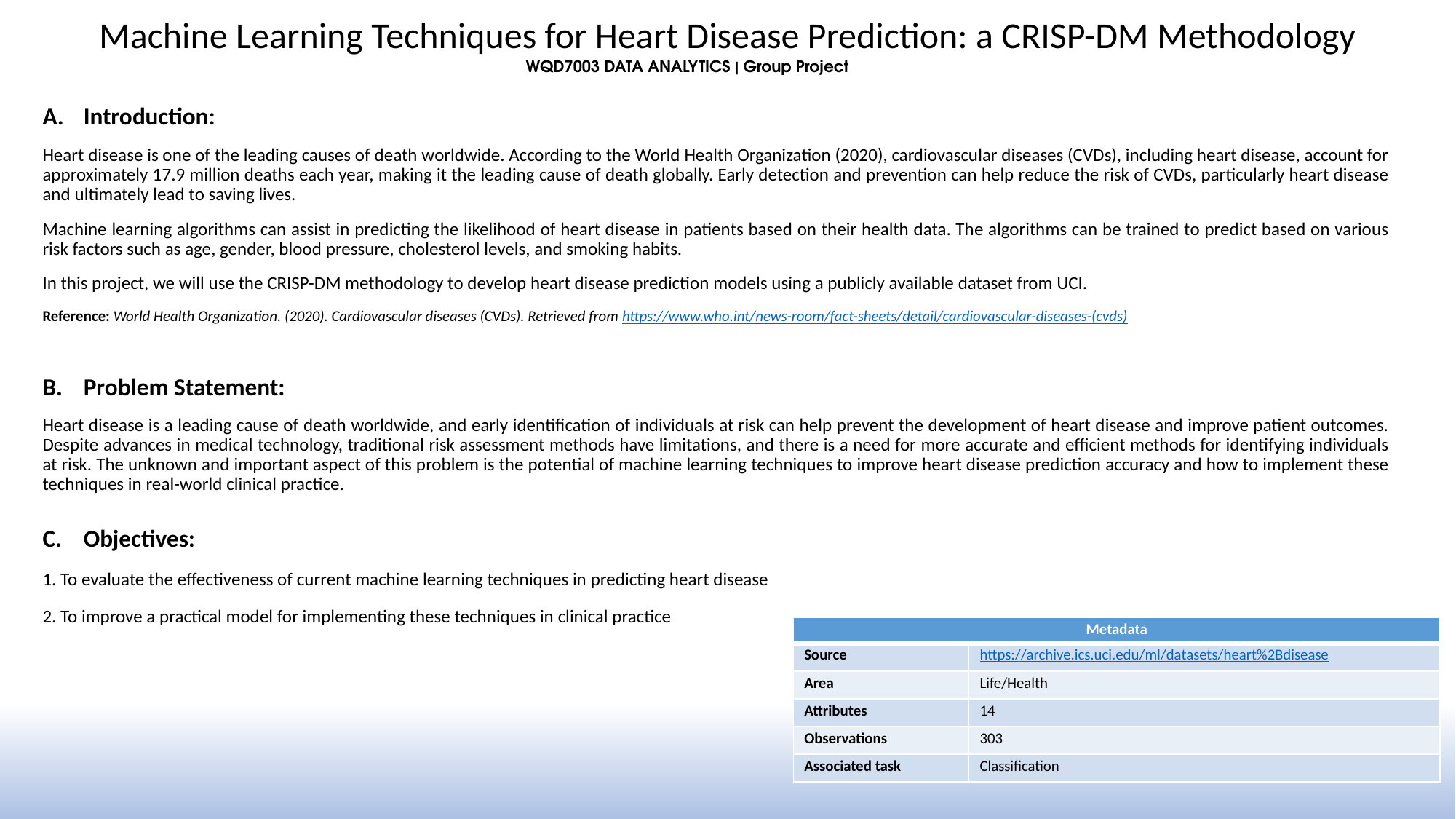

# Machine Learning Techniques for Heart Disease Prediction: a CRISP-DM Methodology
WQD7003 DATA ANALYTICS | Group Project
Introduction:
Heart disease is one of the leading causes of death worldwide. According to the World Health Organization (2020), cardiovascular diseases (CVDs), including heart disease, account for approximately 17.9 million deaths each year, making it the leading cause of death globally. Early detection and prevention can help reduce the risk of CVDs, particularly heart disease and ultimately lead to saving lives.
Machine learning algorithms can assist in predicting the likelihood of heart disease in patients based on their health data. The algorithms can be trained to predict based on various risk factors such as age, gender, blood pressure, cholesterol levels, and smoking habits.
In this project, we will use the CRISP-DM methodology to develop heart disease prediction models using a publicly available dataset from UCI.
Reference: World Health Organization. (2020). Cardiovascular diseases (CVDs). Retrieved from https://www.who.int/news-room/fact-sheets/detail/cardiovascular-diseases-(cvds)

Problem Statement:
Heart disease is a leading cause of death worldwide, and early identification of individuals at risk can help prevent the development of heart disease and improve patient outcomes. Despite advances in medical technology, traditional risk assessment methods have limitations, and there is a need for more accurate and efficient methods for identifying individuals at risk. The unknown and important aspect of this problem is the potential of machine learning techniques to improve heart disease prediction accuracy and how to implement these techniques in real-world clinical practice.

Objectives:
1. To evaluate the effectiveness of current machine learning techniques in predicting heart disease
2. To improve a practical model for implementing these techniques in clinical practice

| Metadata |  |
| --- | --- |
| Source | https://archive.ics.uci.edu/ml/datasets/heart%2Bdisease |
| Area | Life/Health |
| Attributes | 14 |
| Observations | 303 |
| Associated task | Classification |